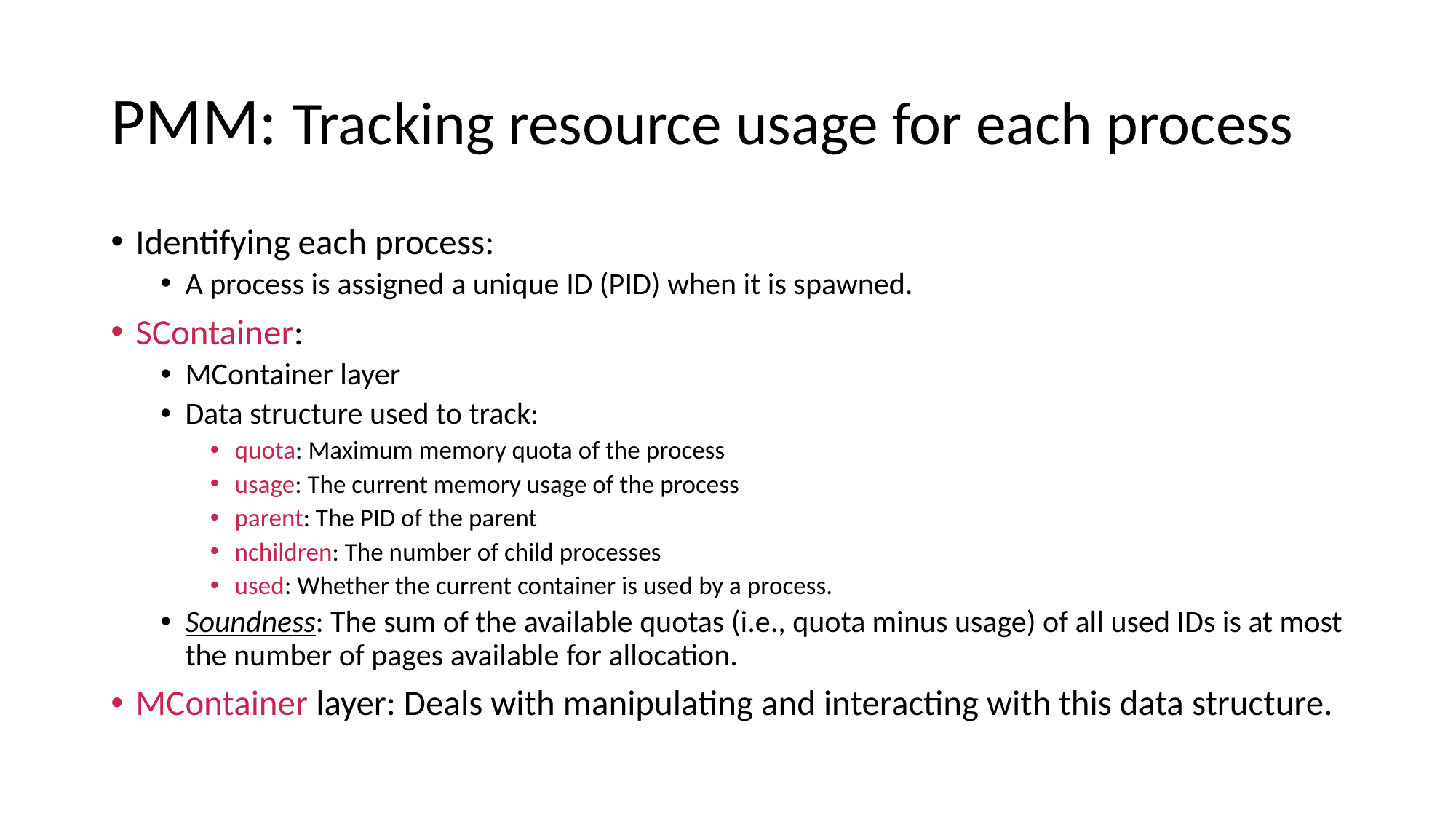

# PMM: Tracking resource usage for each process
Identifying each process:
A process is assigned a unique ID (PID) when it is spawned.
SContainer:
MContainer layer
Data structure used to track:
quota: Maximum memory quota of the process
usage: The current memory usage of the process
parent: The PID of the parent
nchildren: The number of child processes
used: Whether the current container is used by a process.
Soundness: The sum of the available quotas (i.e., quota minus usage) of all used IDs is at most the number of pages available for allocation.
MContainer layer: Deals with manipulating and interacting with this data structure.